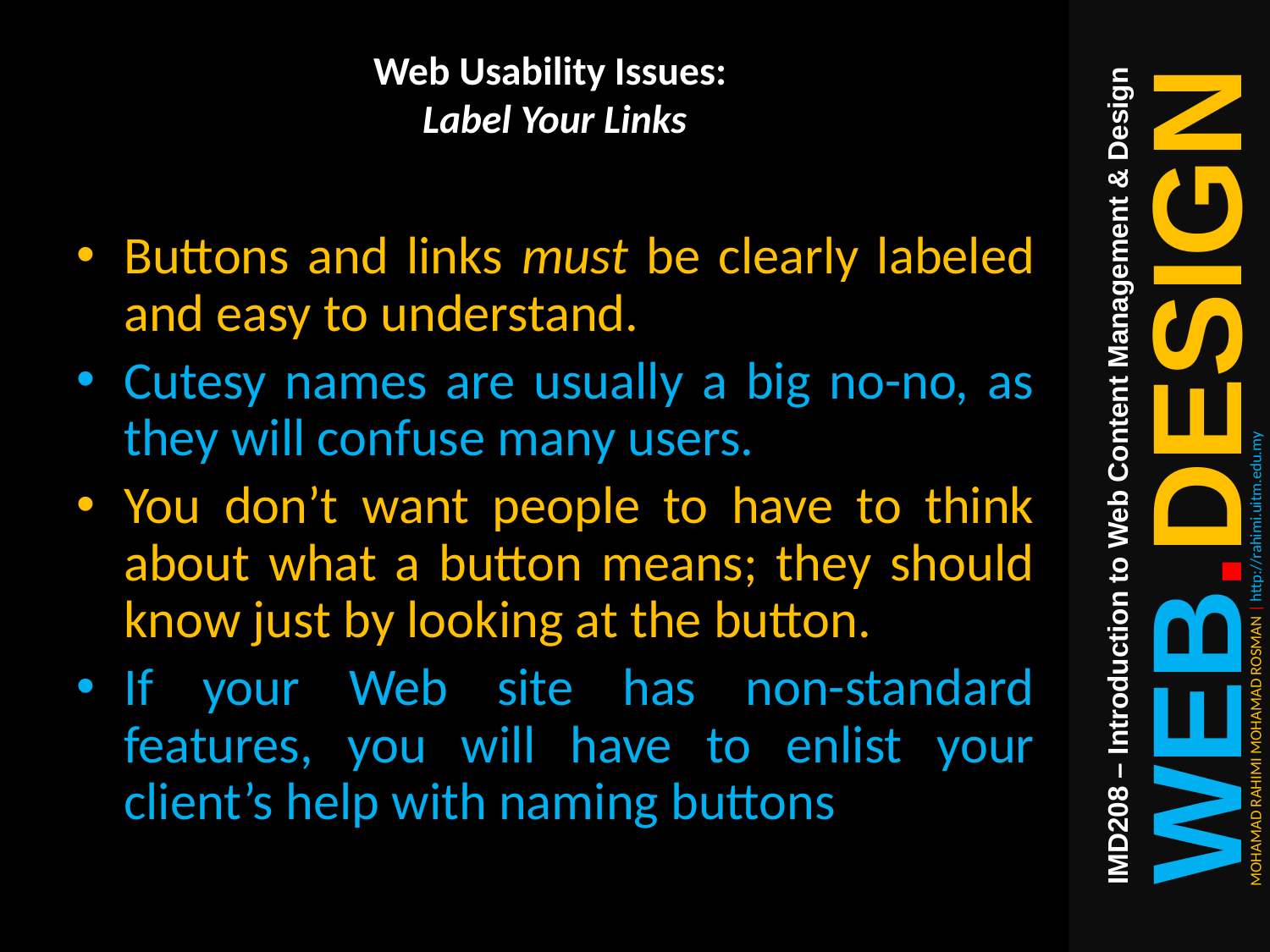

# Web Usability Issues: Label Your Links
Buttons and links must be clearly labeled and easy to understand.
Cutesy names are usually a big no-no, as they will confuse many users.
You don’t want people to have to think about what a button means; they should know just by looking at the button.
If your Web site has non-standard features, you will have to enlist your client’s help with naming buttons